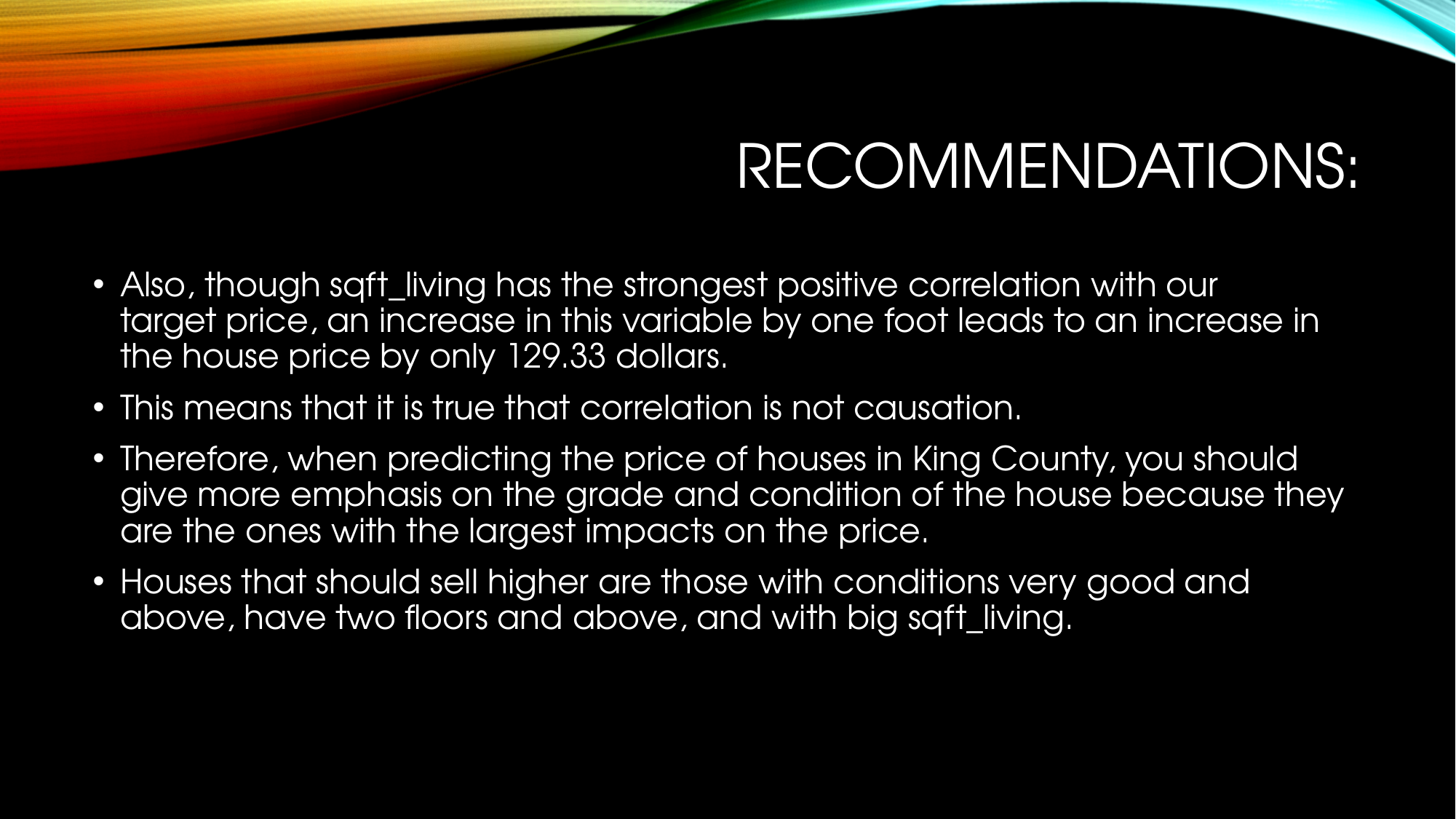

# RECOMMENDATIONS:
Also, though sqft_living has the strongest positive correlation with our target price, an increase in this variable by one foot leads to an increase in the house price by only 129.33 dollars.
This means that it is true that correlation is not causation.
Therefore, when predicting the price of houses in King County, you should give more emphasis on the grade and condition of the house because they are the ones with the largest impacts on the price.
Houses that should sell higher are those with conditions very good and above, have two floors and above, and with big sqft_living.